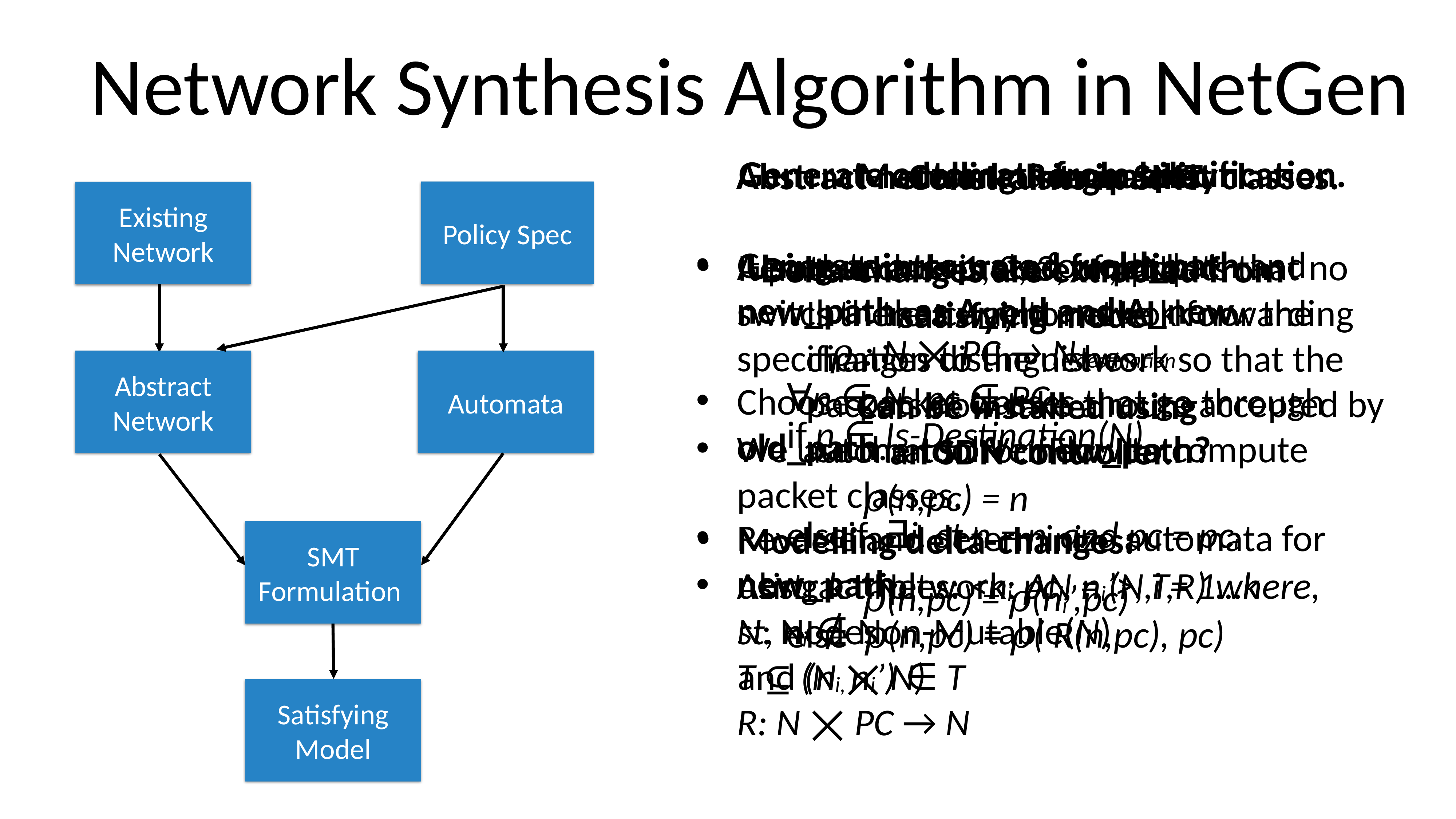

Network Synthesis Algorithm in NetGen
     Generate automata from specification.

Generate automata for old_path and new_path, as A_old and A_new.

Choose packet classes that go through old_path.

Reverse and determinize automata for new_path.

Modelling Reachability

Using uninterpreted function:
𝜌 : N ⨉ PC → Ndestination
∀n ∈ N, pc ∈ PC,
if n ∈ Is-Destination(N)
         𝜌(n,pc) = n
elseif  ∃i. st n = ni and pc = pci
         𝜌(n,pc) = 𝜌(ni’,pc)
else  𝜌(n,pc) = 𝜌( R(n,pc), pc)
Abstract network using packet classes.

A packet class is a set of packets that no
switch in the current network nor the
specification distinguishes.

We use the tool VeriFlow to compute packet classes.

Abstract Network: AN = (N,T,R) where,
N: Nodes
T ⊆ (N ⨉ N)
R: N ⨉ PC → N
Constraints in SMT

Iterate over k=1, 2, 3, … , |N|
		Is there a way to make k forwarding 			changes to the network so that the 			packets now take a route accepted by 		      automaton for new_path?

Modelling delta-changes:
using k triples: <ni, pci, ni’>, i = 1…k
st, ni ∉ Non-Mutable(N)
and (ni, ni’) ∈ T

Policy Spec

Existing
Network
Delta-changes are extracted from
satisfying model
Can be installed using
 an SDN controller.

Abstract Network

Automata

SMT Formulation

Satisfying Model